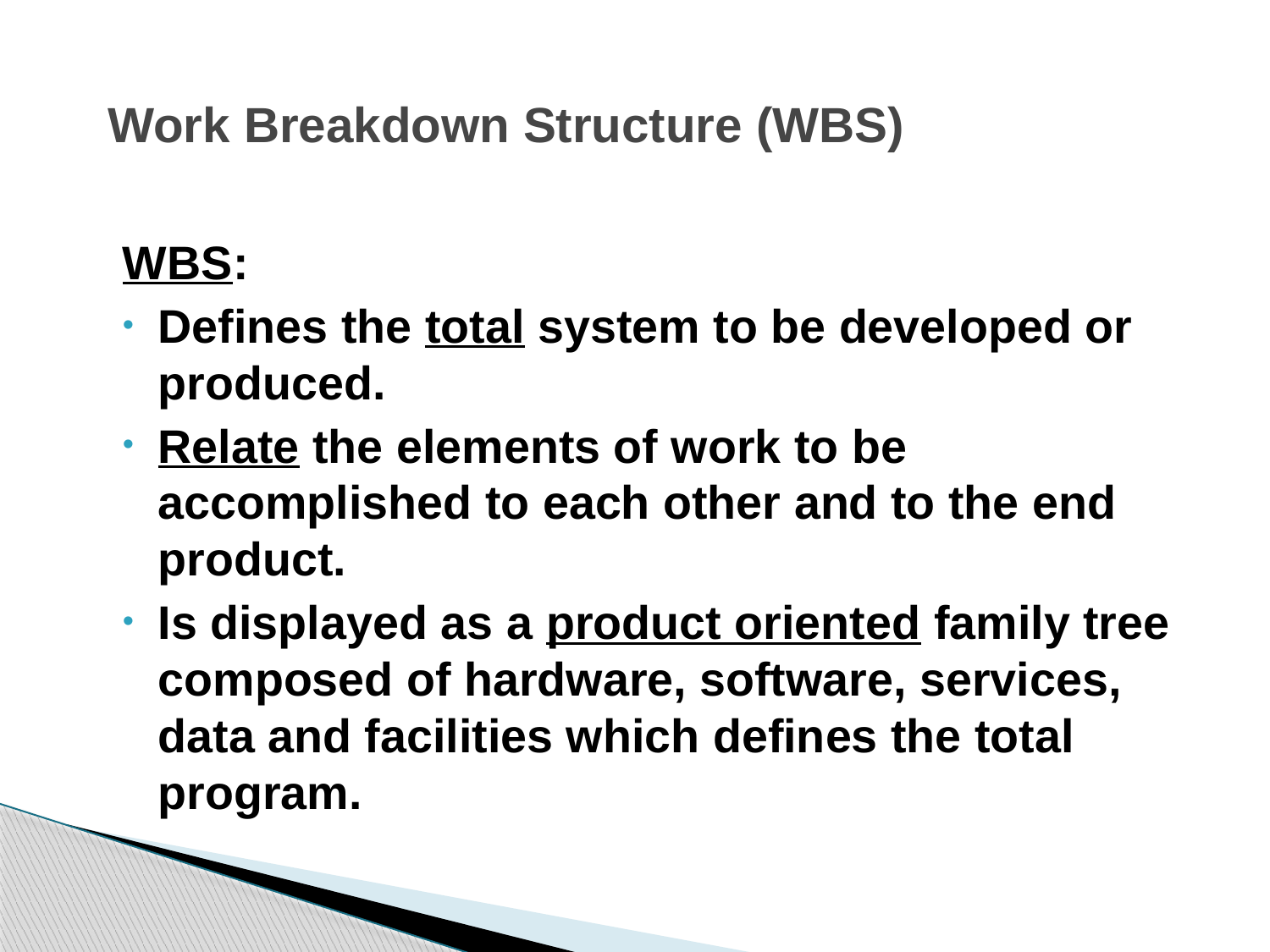

# Work Breakdown Structure (WBS)
WBS:
Defines the total system to be developed or produced.
Relate the elements of work to be accomplished to each other and to the end product.
Is displayed as a product oriented family tree composed of hardware, software, services, data and facilities which defines the total program.